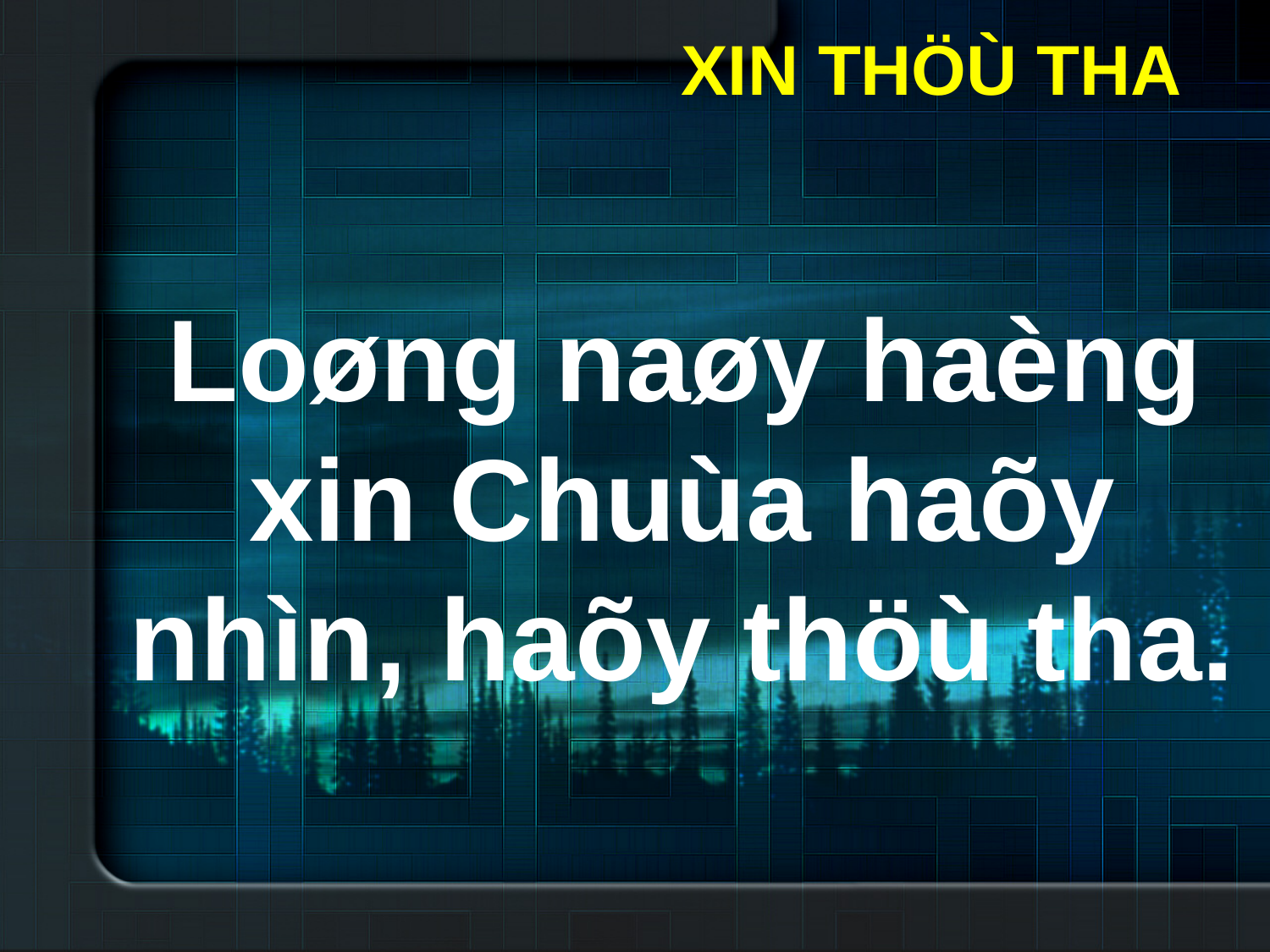

XIN THÖÙ THA
Loøng naøy haèng
xin Chuùa haõy nhìn, haõy thöù tha.